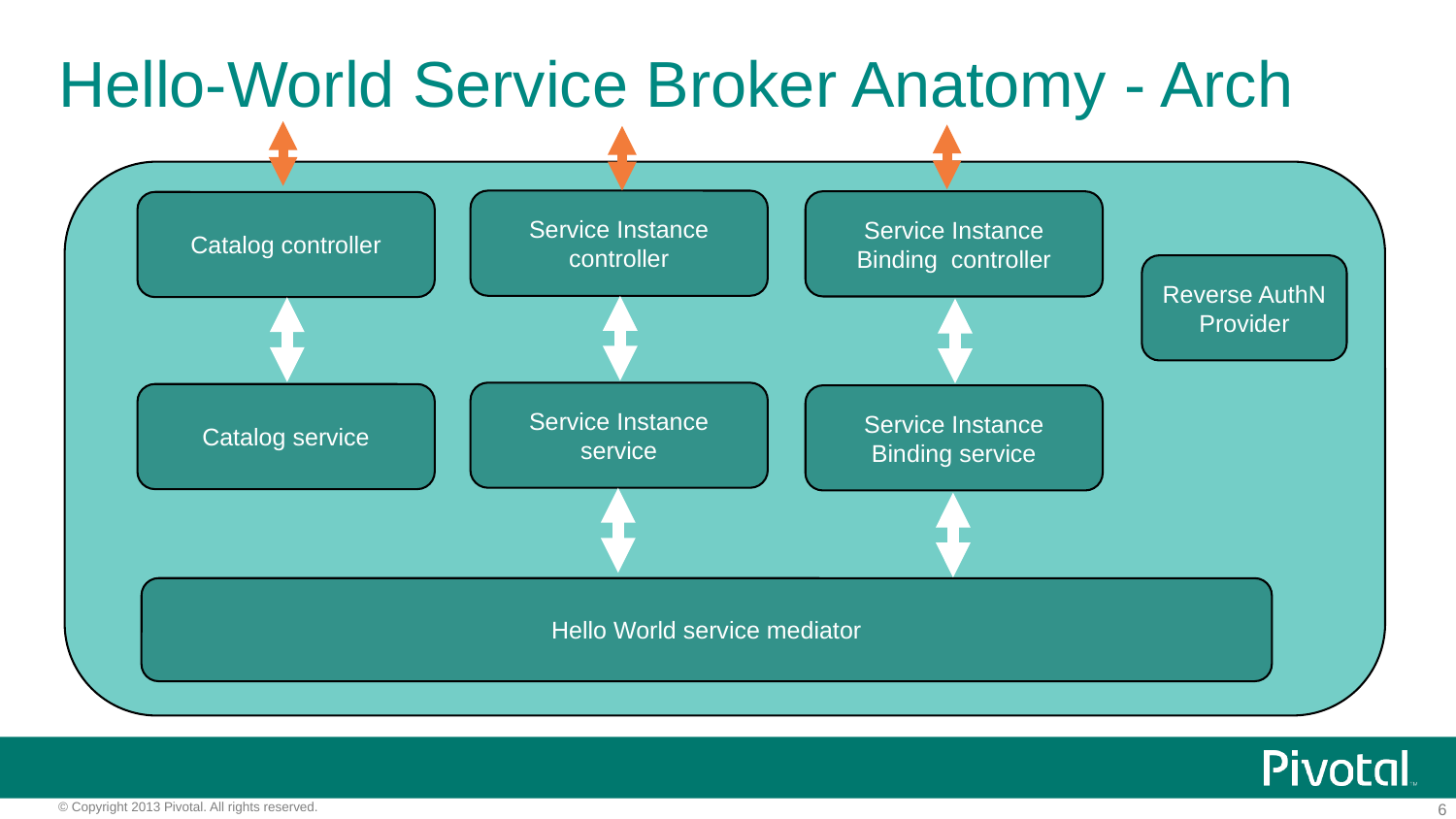

# Hello-World Service Broker Anatomy - Arch

Service Instance controller
Service Instance Binding  controller
Catalog controller
Reverse AuthN Provider
Service Instance service
Catalog service
Service Instance Binding service
Hello World service mediator